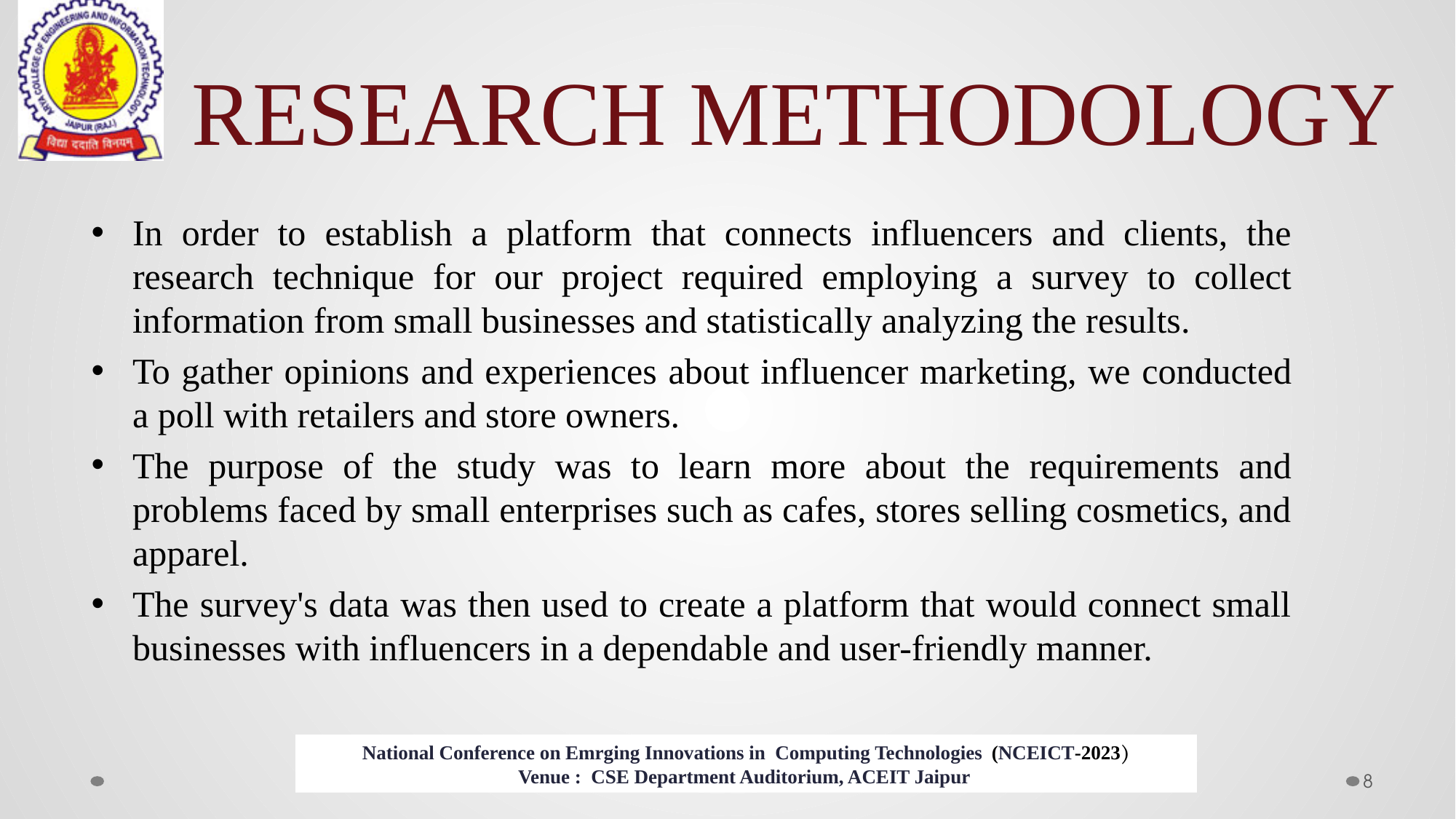

# RESEARCH METHODOLOGY
In order to establish a platform that connects influencers and clients, the research technique for our project required employing a survey to collect information from small businesses and statistically analyzing the results.
To gather opinions and experiences about influencer marketing, we conducted a poll with retailers and store owners.
The purpose of the study was to learn more about the requirements and problems faced by small enterprises such as cafes, stores selling cosmetics, and apparel.
The survey's data was then used to create a platform that would connect small businesses with influencers in a dependable and user-friendly manner.
8